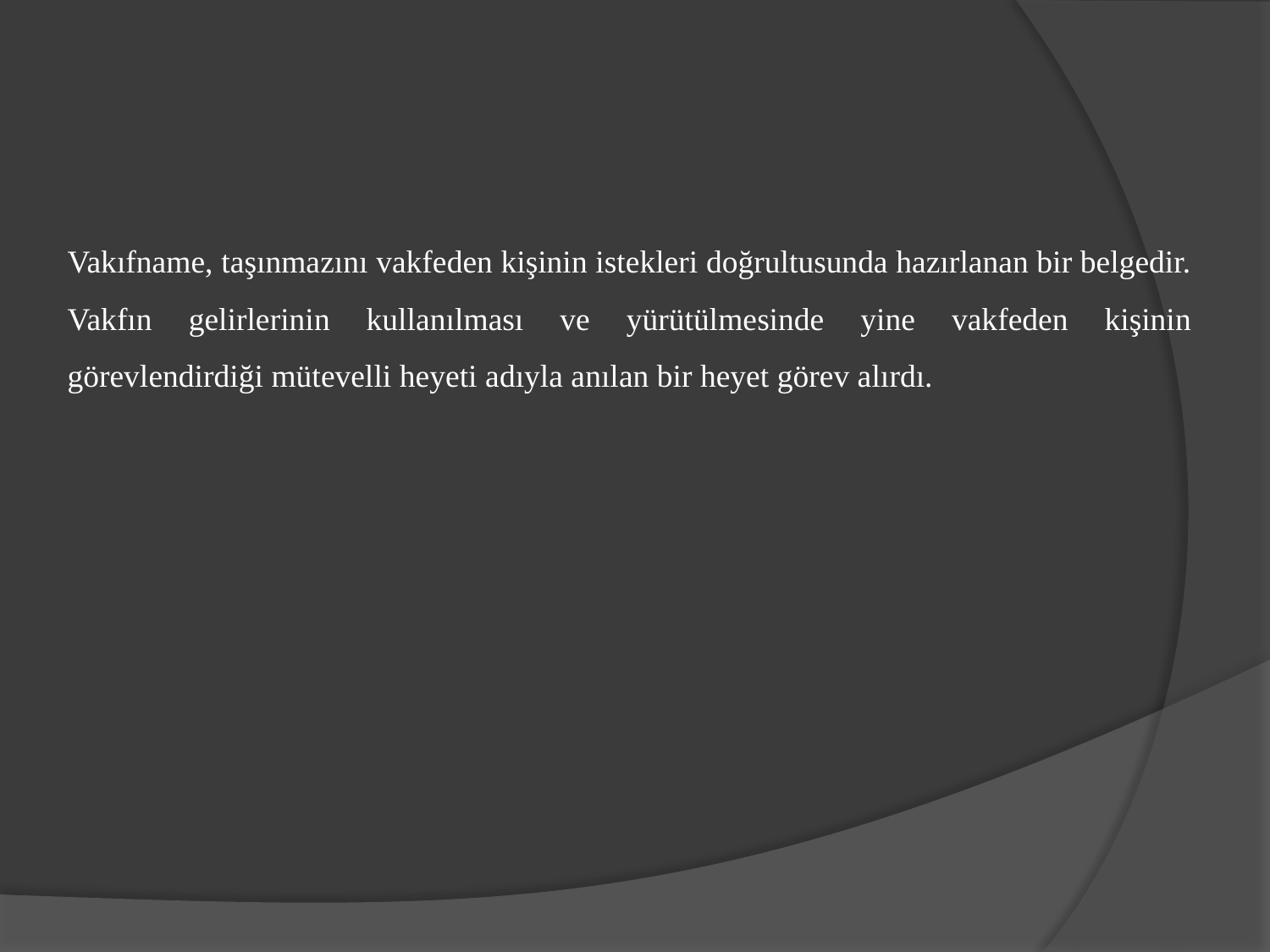

Vakıfname, taşınmazını vakfeden kişinin istekleri doğrultusunda hazırlanan bir belgedir. Vakfın gelirlerinin kullanılması ve yürütülmesinde yine vakfeden kişinin görevlendirdiği mütevelli heyeti adıyla anılan bir heyet görev alırdı.